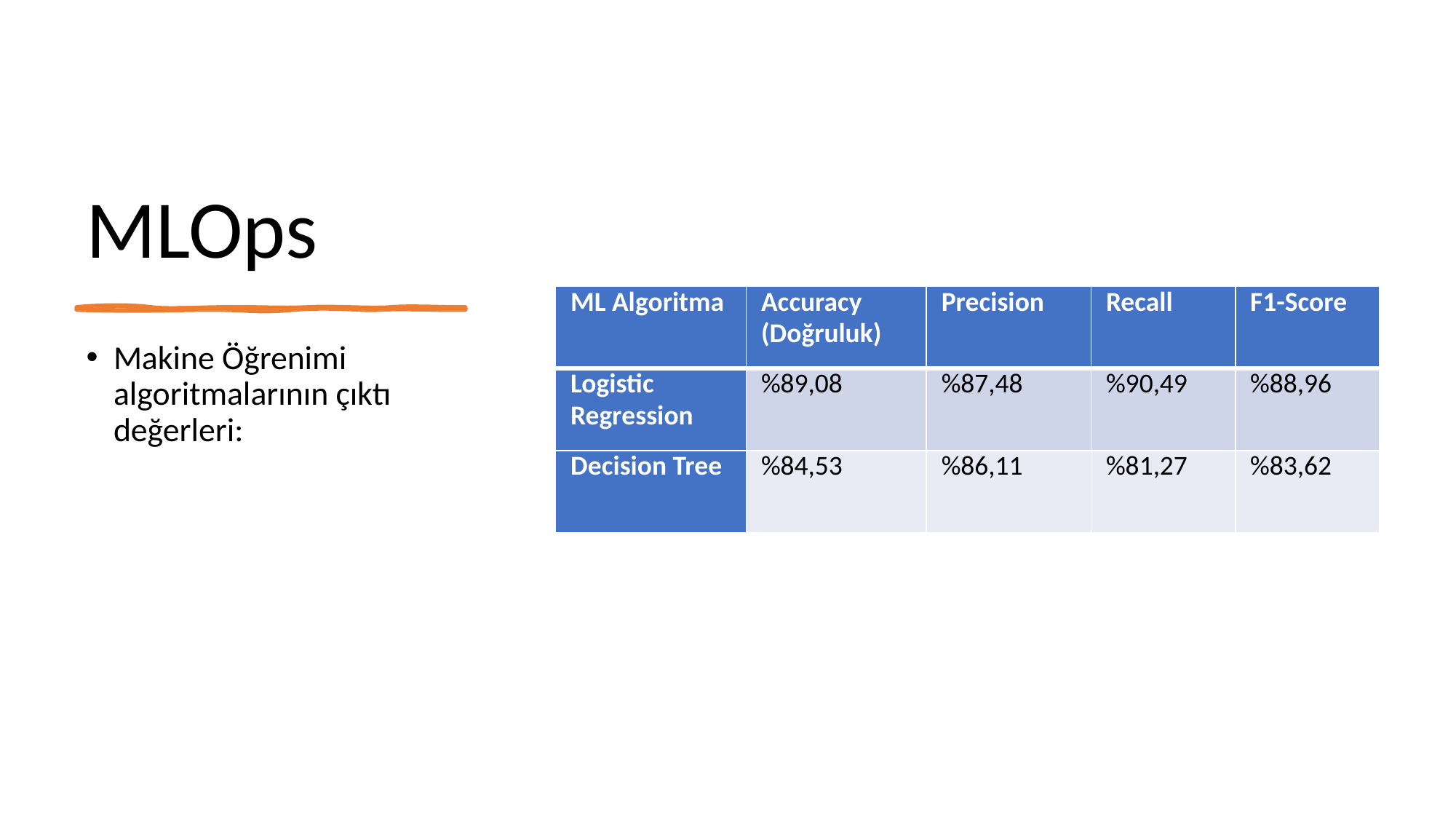

# MLOps
| ML Algoritma | Accuracy (Doğruluk) | Precision | Recall | F1-Score |
| --- | --- | --- | --- | --- |
| Logistic Regression | %89,08 | %87,48 | %90,49 | %88,96 |
| Decision Tree | %84,53 | %86,11 | %81,27 | %83,62 |

Makine Öğrenimi algoritmalarının çıktı değerleri: